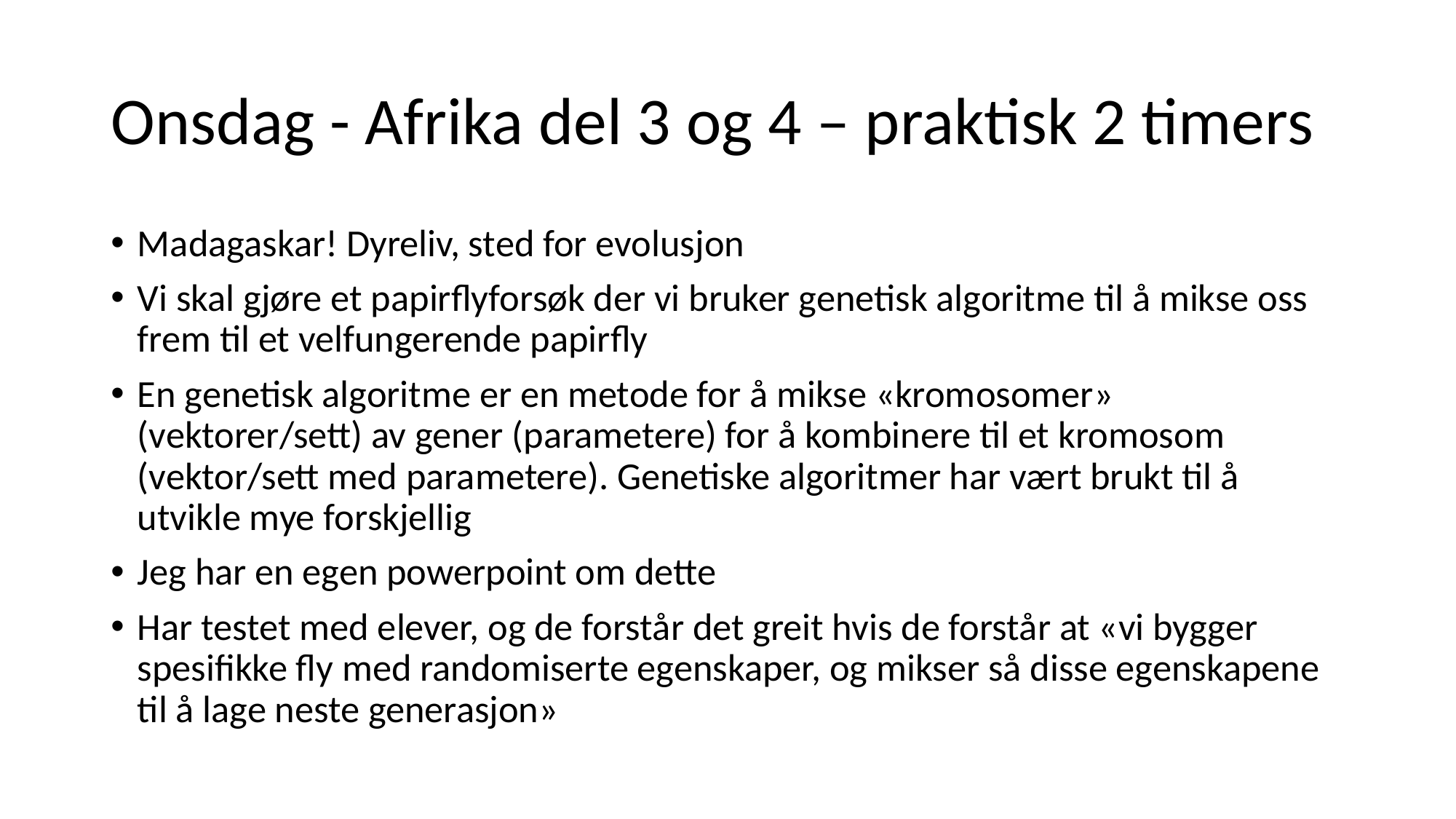

# Onsdag - Afrika del 3 og 4 – praktisk 2 timers
Madagaskar! Dyreliv, sted for evolusjon
Vi skal gjøre et papirflyforsøk der vi bruker genetisk algoritme til å mikse oss frem til et velfungerende papirfly
En genetisk algoritme er en metode for å mikse «kromosomer» (vektorer/sett) av gener (parametere) for å kombinere til et kromosom (vektor/sett med parametere). Genetiske algoritmer har vært brukt til å utvikle mye forskjellig
Jeg har en egen powerpoint om dette
Har testet med elever, og de forstår det greit hvis de forstår at «vi bygger spesifikke fly med randomiserte egenskaper, og mikser så disse egenskapene til å lage neste generasjon»